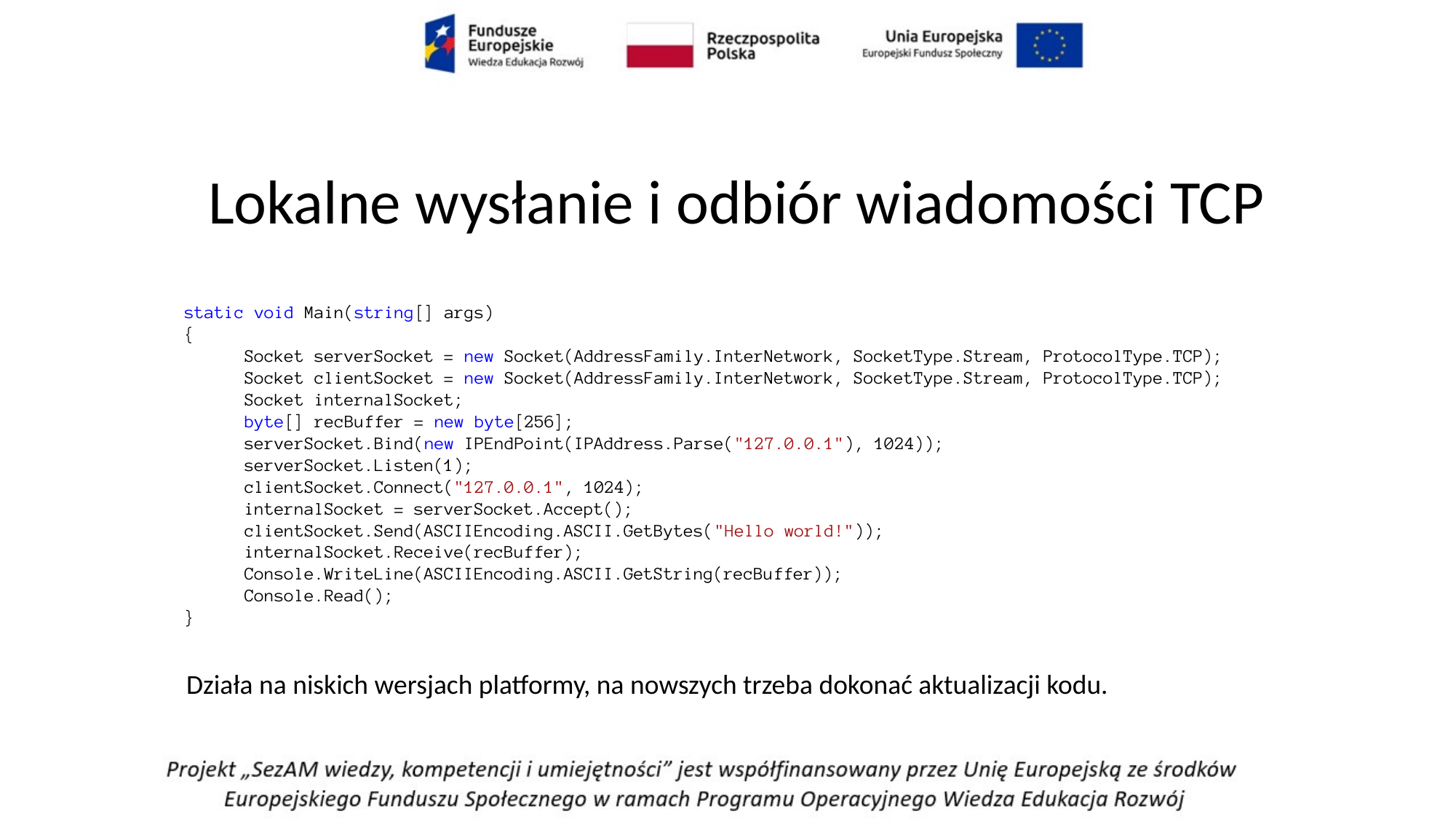

# Lokalne wysłanie i odbiór wiadomości TCP
static void Main(string[] args)
{
      Socket serverSocket = new Socket(AddressFamily.InterNetwork, SocketType.Stream, ProtocolType.TCP);
      Socket clientSocket = new Socket(AddressFamily.InterNetwork, SocketType.Stream, ProtocolType.TCP);
      Socket internalSocket;
      byte[] recBuffer = new byte[256];
      serverSocket.Bind(new IPEndPoint(IPAddress.Parse("127.0.0.1"), 1024));
      serverSocket.Listen(1);
      clientSocket.Connect("127.0.0.1", 1024);
      internalSocket = serverSocket.Accept();
      clientSocket.Send(ASCIIEncoding.ASCII.GetBytes("Hello world!"));
      internalSocket.Receive(recBuffer);
      Console.WriteLine(ASCIIEncoding.ASCII.GetString(recBuffer));
      Console.Read();
}
Działa na niskich wersjach platformy, na nowszych trzeba dokonać aktualizacji kodu.